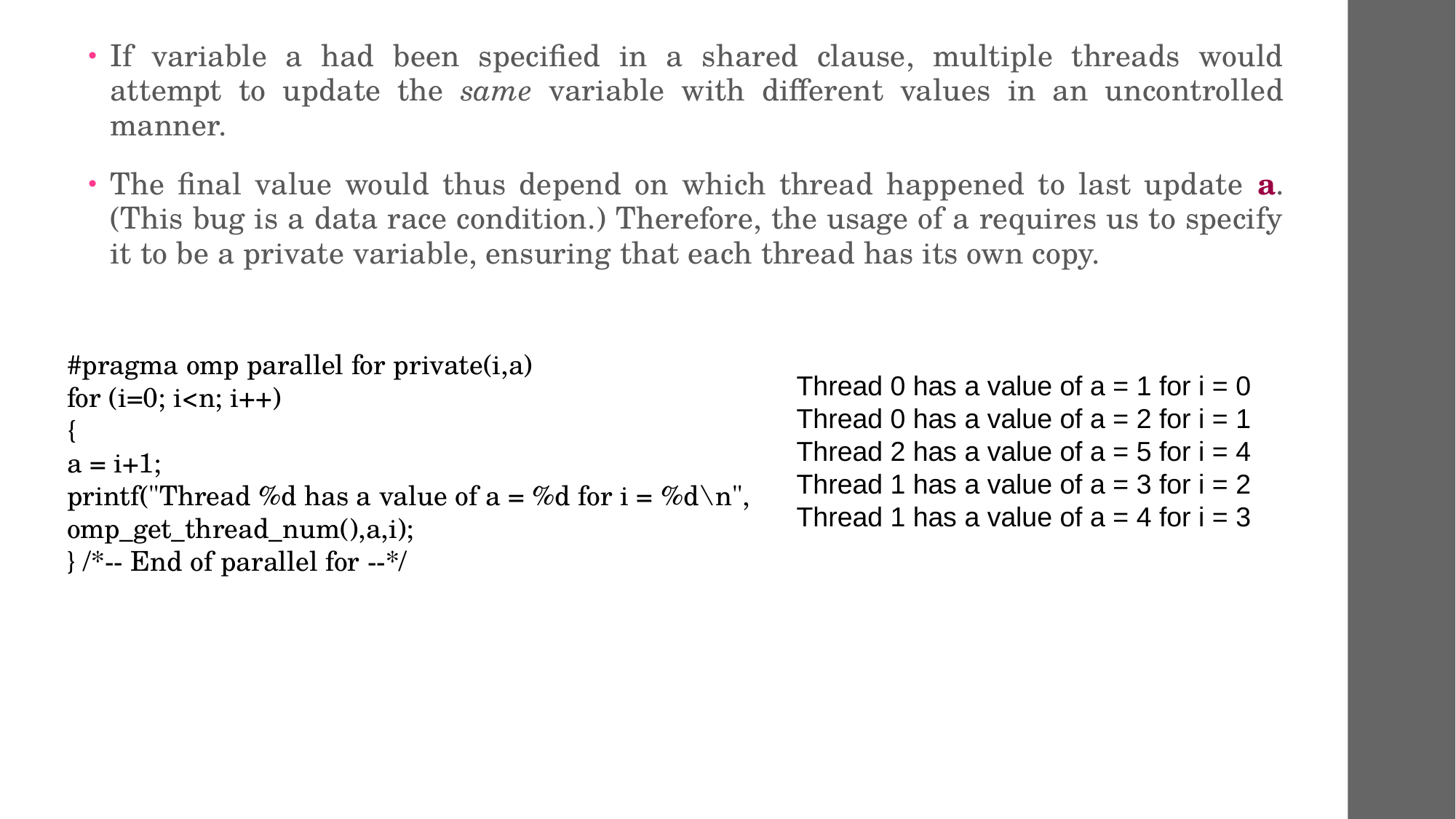

If variable a had been specified in a shared clause, multiple threads would attempt to update the same variable with different values in an uncontrolled manner.
The final value would thus depend on which thread happened to last update a. (This bug is a data race condition.) Therefore, the usage of a requires us to specify it to be a private variable, ensuring that each thread has its own copy.
#pragma omp parallel for private(i,a)
for (i=0; i<n; i++)
{
a = i+1;
printf("Thread %d has a value of a = %d for i = %d\n",
omp_get_thread_num(),a,i);
} /*-- End of parallel for --*/
Thread 0 has a value of a = 1 for i = 0
Thread 0 has a value of a = 2 for i = 1
Thread 2 has a value of a = 5 for i = 4
Thread 1 has a value of a = 3 for i = 2
Thread 1 has a value of a = 4 for i = 3